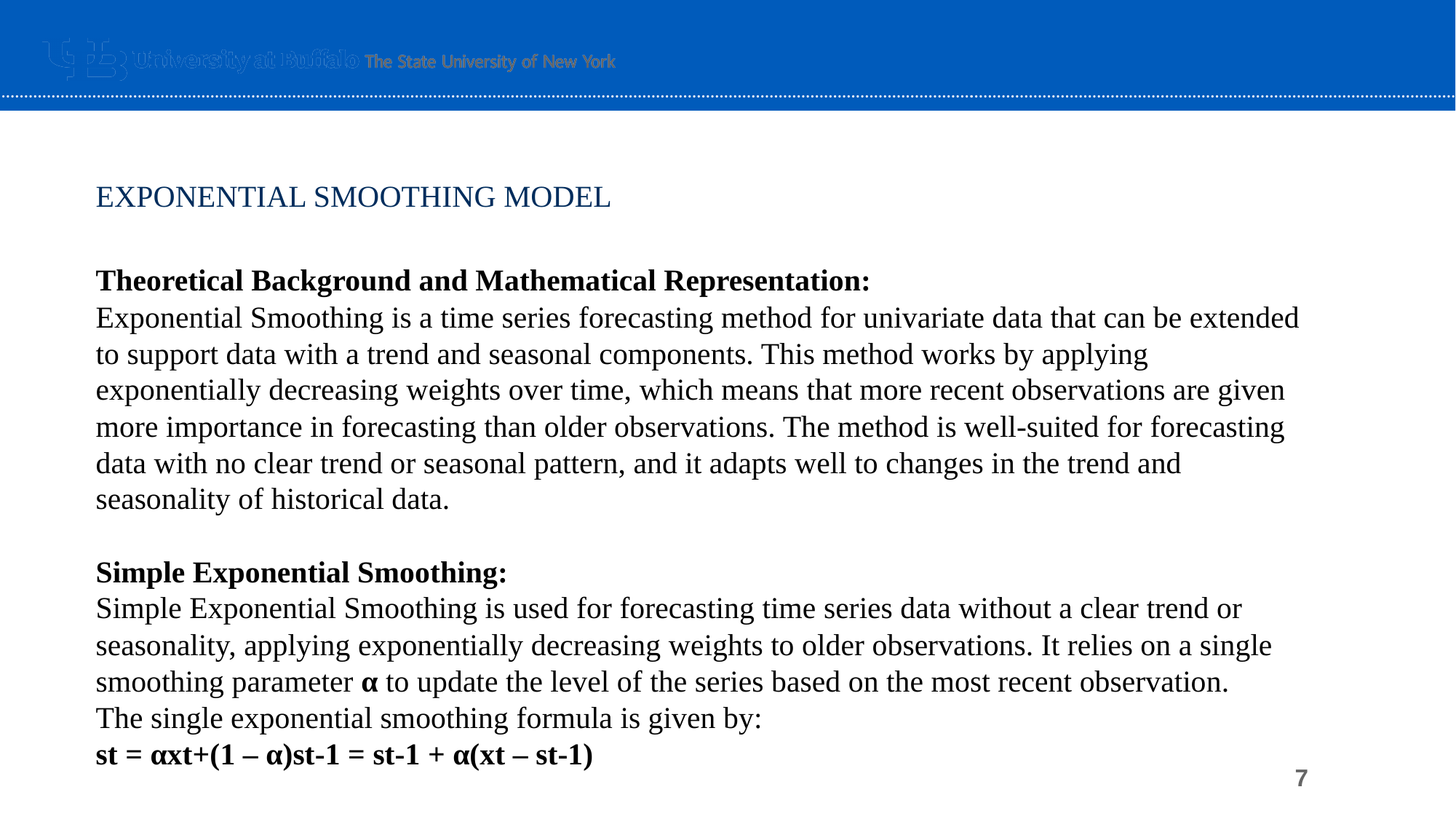

EXPONENTIAL SMOOTHING MODEL

Theoretical Background and Mathematical Representation:
Exponential Smoothing is a time series forecasting method for univariate data that can be extended to support data with a trend and seasonal components. This method works by applying exponentially decreasing weights over time, which means that more recent observations are given more importance in forecasting than older observations. The method is well-suited for forecasting data with no clear trend or seasonal pattern, and it adapts well to changes in the trend and seasonality of historical data.

Simple Exponential Smoothing:
Simple Exponential Smoothing is used for forecasting time series data without a clear trend or seasonality, applying exponentially decreasing weights to older observations. It relies on a single smoothing parameter α to update the level of the series based on the most recent observation.
The single exponential smoothing formula is given by:
st = αxt+(1 – α)st-1 = st-1 + α(xt – st-1)